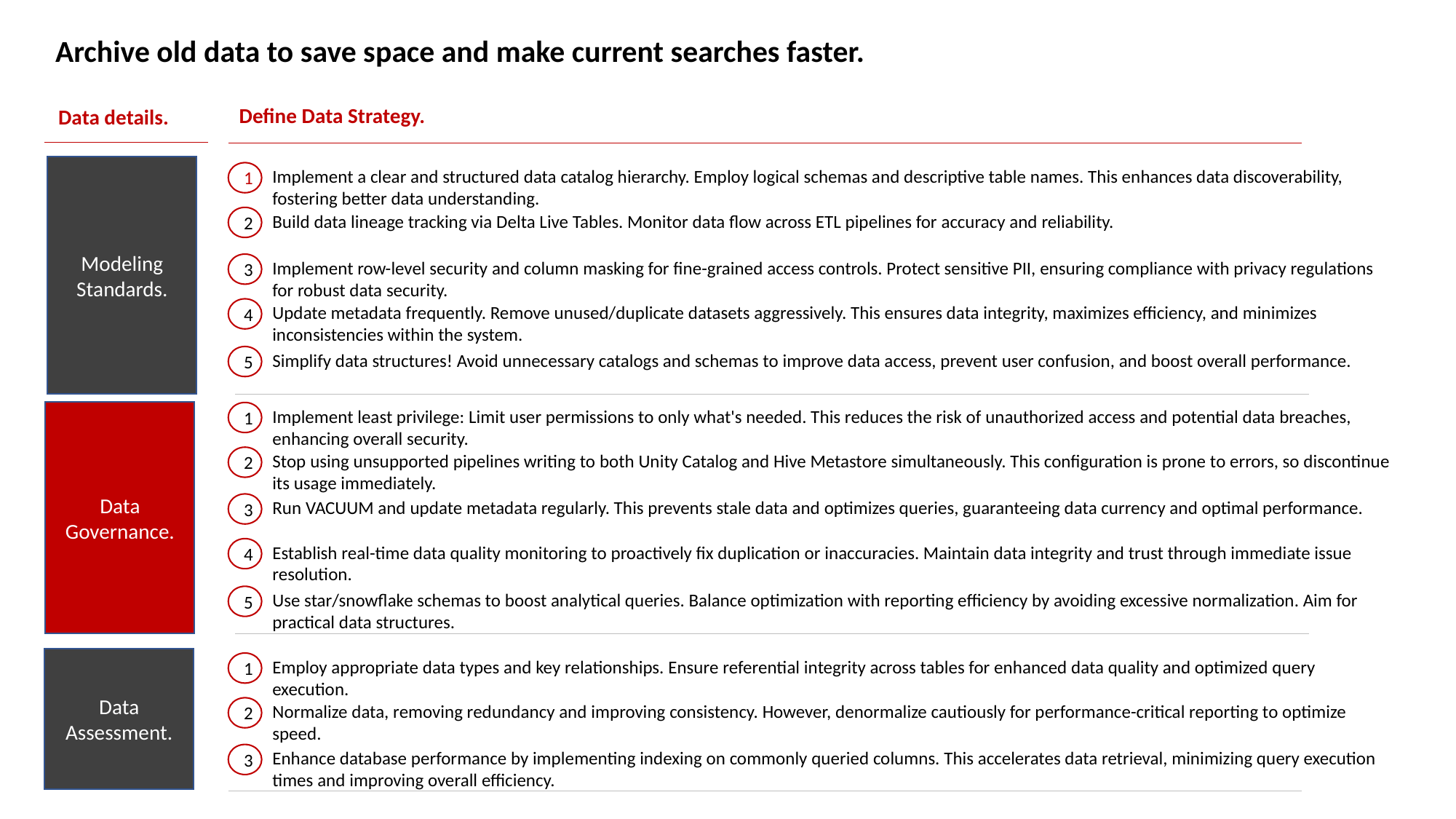

Archive old data to save space and make current searches faster.
Define Data Strategy.
Data details.
Modeling Standards.
Implement a clear and structured data catalog hierarchy. Employ logical schemas and descriptive table names. This enhances data discoverability, fostering better data understanding.
1
Build data lineage tracking via Delta Live Tables. Monitor data flow across ETL pipelines for accuracy and reliability.
2
Implement row-level security and column masking for fine-grained access controls. Protect sensitive PII, ensuring compliance with privacy regulations for robust data security.
3
Update metadata frequently. Remove unused/duplicate datasets aggressively. This ensures data integrity, maximizes efficiency, and minimizes inconsistencies within the system.
4
Simplify data structures! Avoid unnecessary catalogs and schemas to improve data access, prevent user confusion, and boost overall performance.
5
Implement least privilege: Limit user permissions to only what's needed. This reduces the risk of unauthorized access and potential data breaches, enhancing overall security.
Data Governance.
1
Stop using unsupported pipelines writing to both Unity Catalog and Hive Metastore simultaneously. This configuration is prone to errors, so discontinue its usage immediately.
2
Run VACUUM and update metadata regularly. This prevents stale data and optimizes queries, guaranteeing data currency and optimal performance.
3
Establish real-time data quality monitoring to proactively fix duplication or inaccuracies. Maintain data integrity and trust through immediate issue resolution.
4
Use star/snowflake schemas to boost analytical queries. Balance optimization with reporting efficiency by avoiding excessive normalization. Aim for practical data structures.
5
Data Assessment.
Employ appropriate data types and key relationships. Ensure referential integrity across tables for enhanced data quality and optimized query execution.
1
Normalize data, removing redundancy and improving consistency. However, denormalize cautiously for performance-critical reporting to optimize speed.
2
Enhance database performance by implementing indexing on commonly queried columns. This accelerates data retrieval, minimizing query execution times and improving overall efficiency.
3